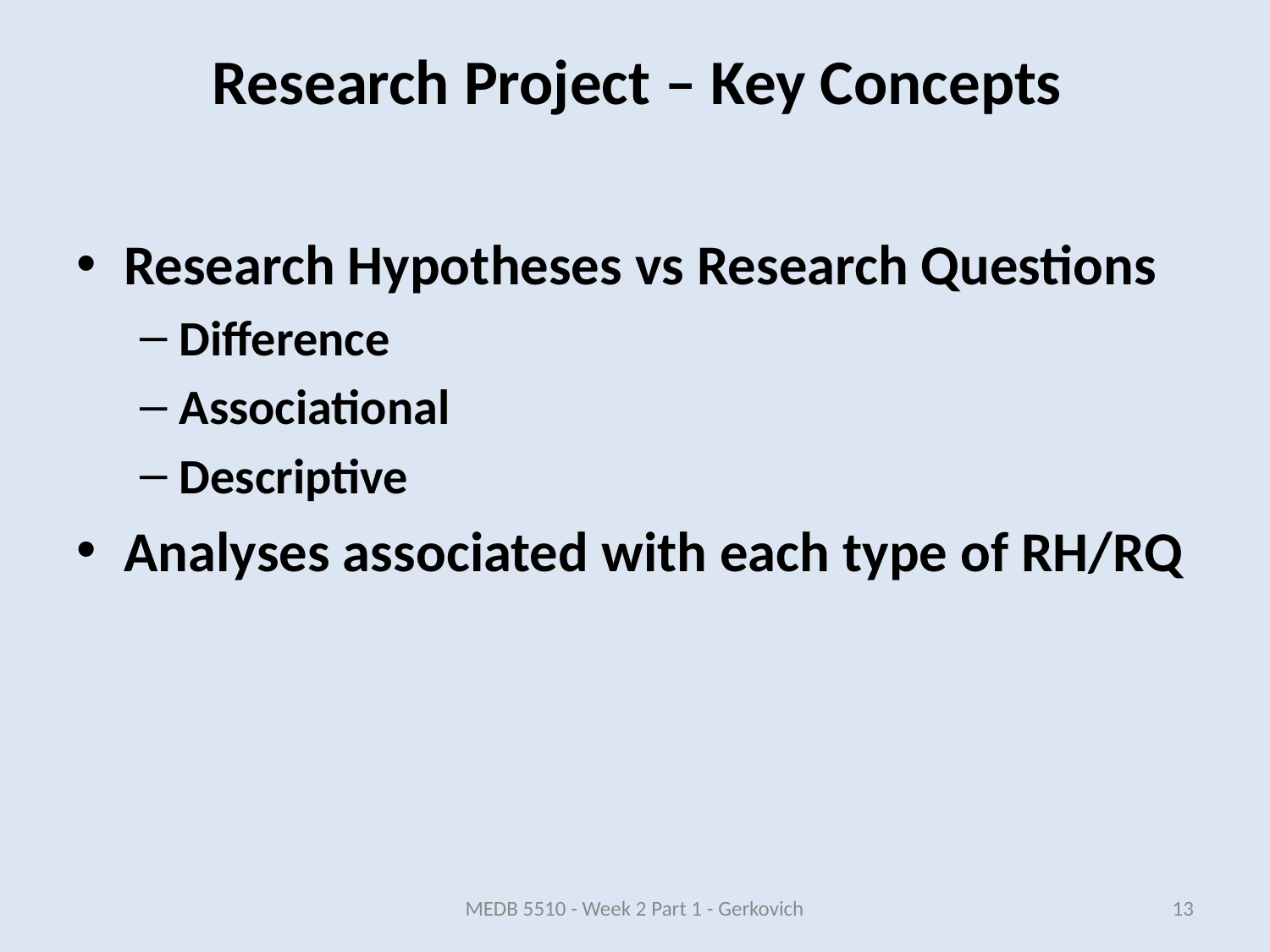

# Research Project – Key Concepts
Research Hypotheses vs Research Questions
Difference
Associational
Descriptive
Analyses associated with each type of RH/RQ
MEDB 5510 - Week 2 Part 1 - Gerkovich
13